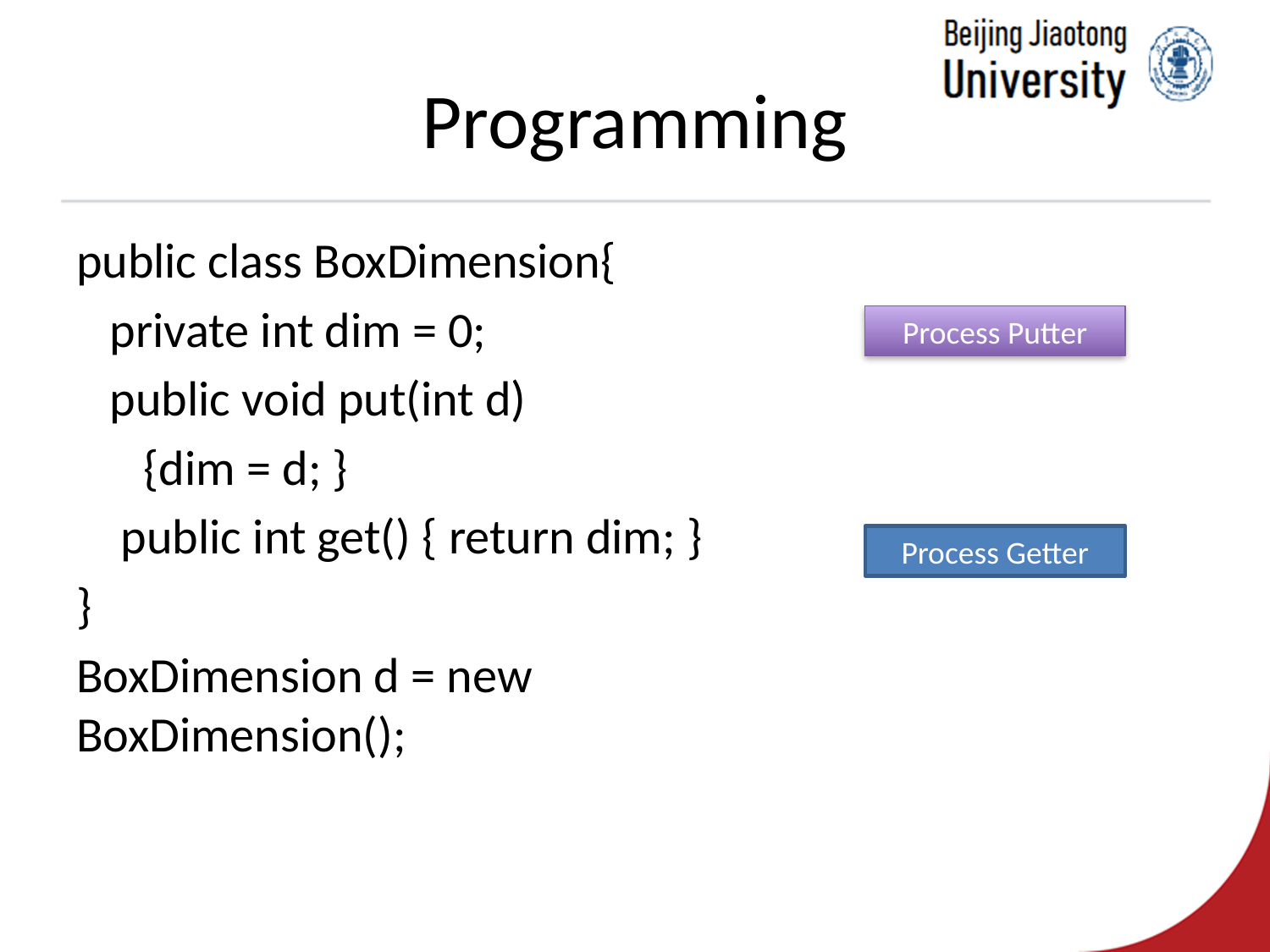

# Programming
public class BoxDimension{
   private int dim = 0;
   public void put(int d)
      {dim = d; }
    public int get() { return dim; }
}
BoxDimension d = new BoxDimension();

Process Putter
Process Getter